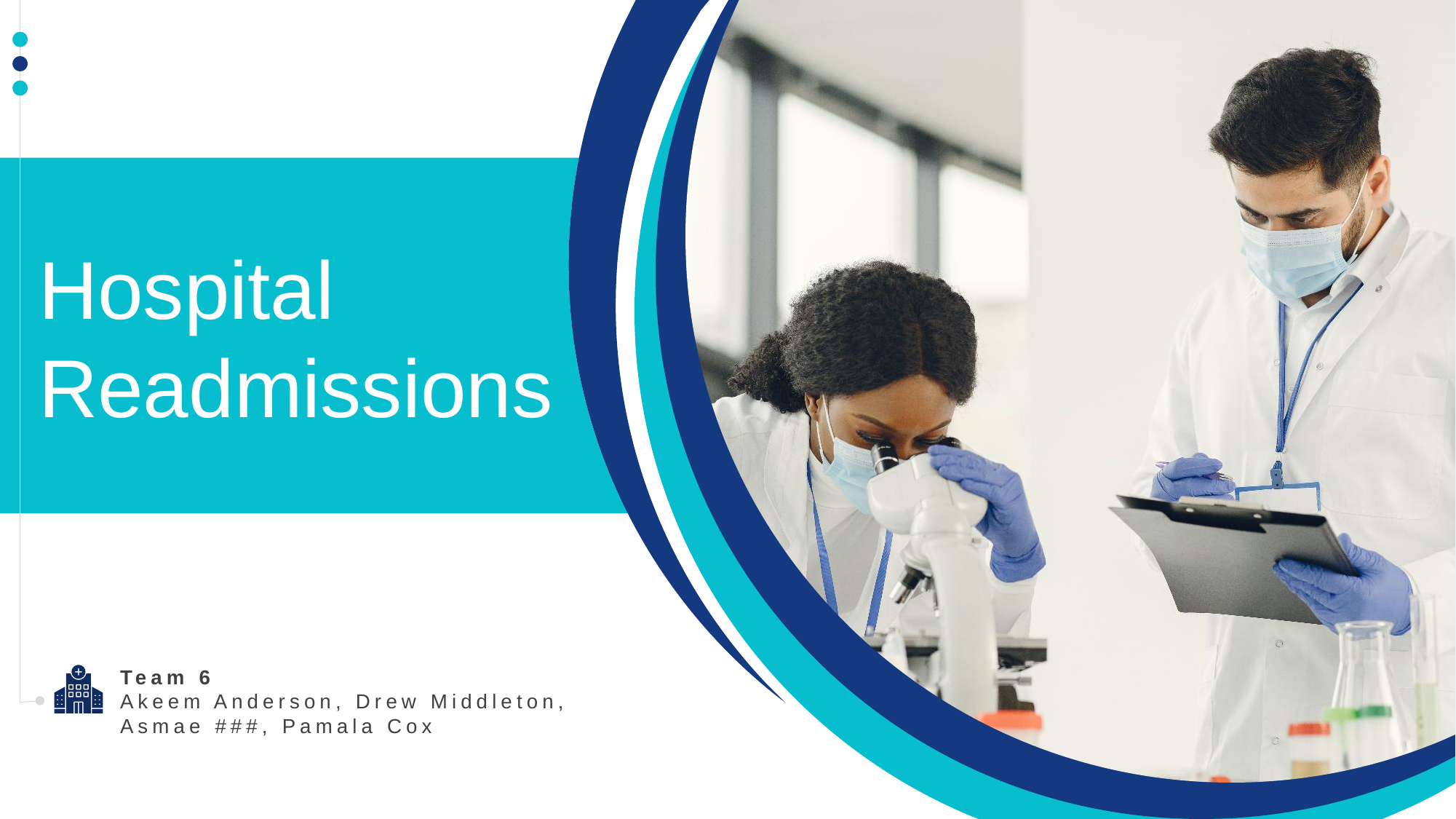

# Hospital Readmissions
Team 6
Akeem Anderson, Drew Middleton, Asmae ###, Pamala Cox